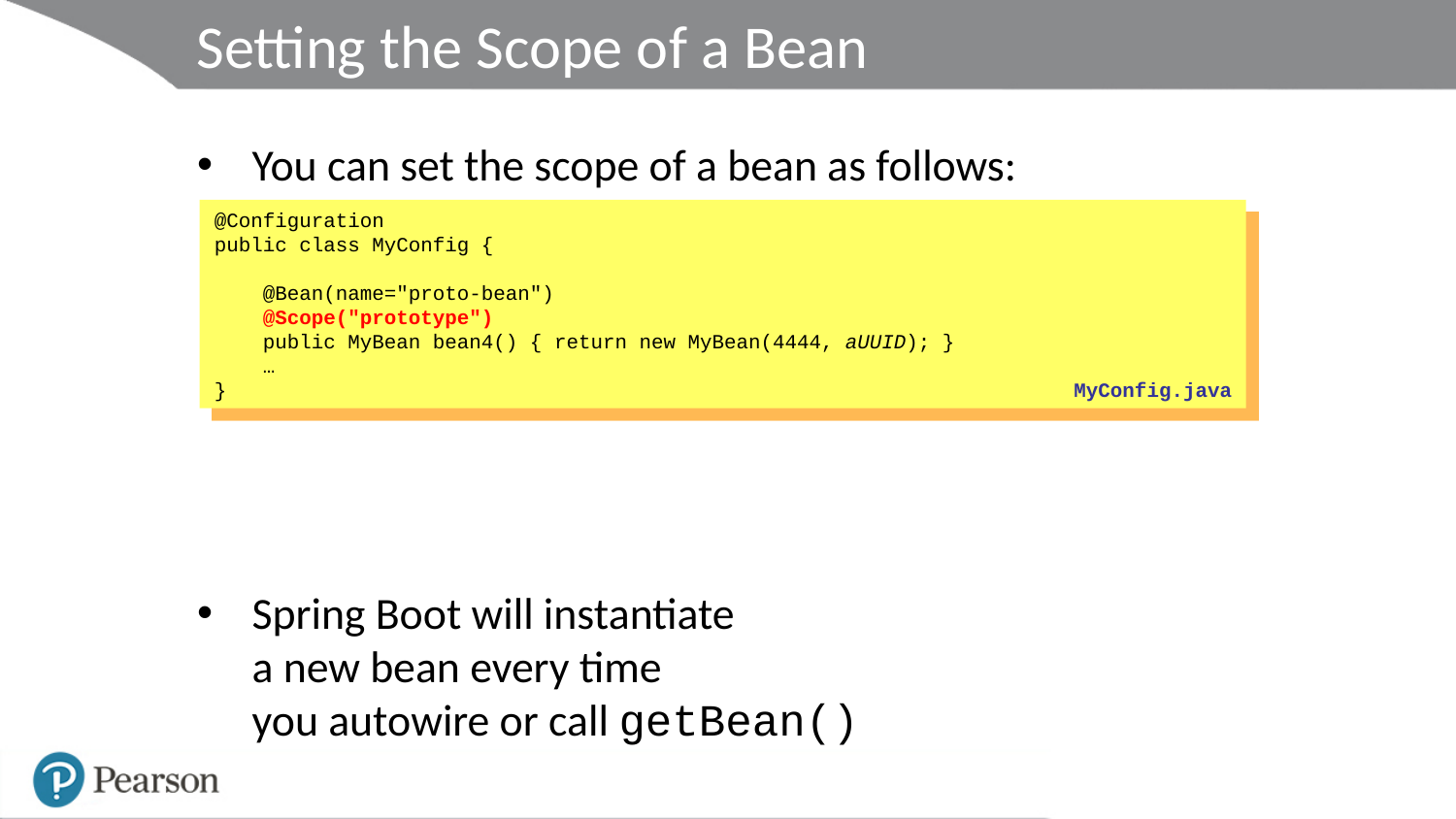

# Setting the Scope of a Bean
You can set the scope of a bean as follows:

Spring Boot will instantiate
a new bean every time
you autowire or call getBean()
@Configuration
public class MyConfig {

    @Bean(name="proto-bean")
    @Scope("prototype")
    public MyBean bean4() { return new MyBean(4444, aUUID); }
    …
}
MyConfig.java